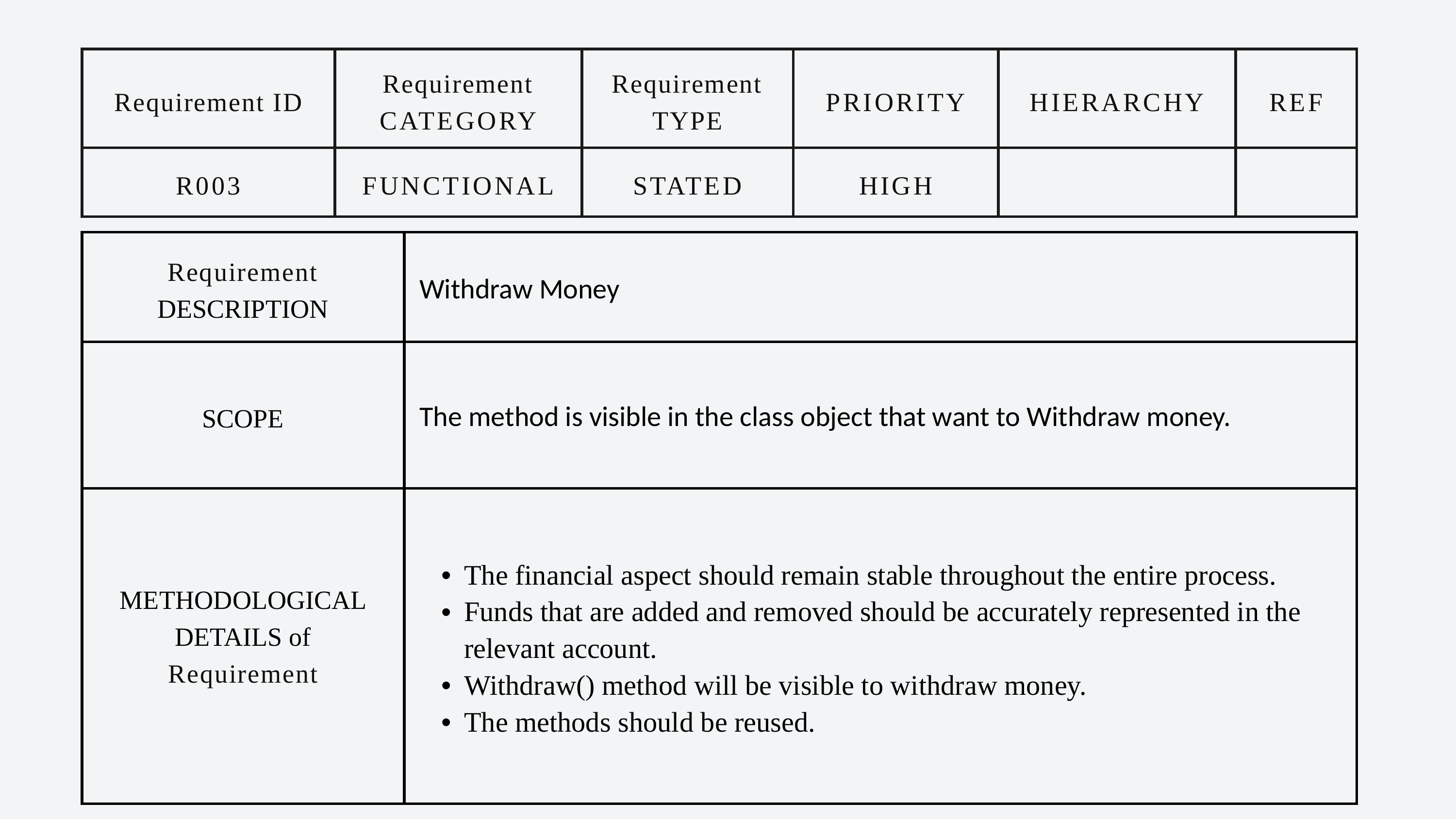

| Requirement ID | Requirement CATEGORY | Requirement TYPE | PRIORITY | HIERARCHY | REF |
| --- | --- | --- | --- | --- | --- |
| R003 | FUNCTIONAL | STATED | HIGH |  |  |
| Requirement DESCRIPTION | Withdraw Money |
| --- | --- |
| SCOPE | The method is visible in the class object that want to Withdraw money. |
| METHODOLOGICAL DETAILS of Requirement | The financial aspect should remain stable throughout the entire process. Funds that are added and removed should be accurately represented in the relevant account. Withdraw() method will be visible to withdraw money. The methods should be reused. |